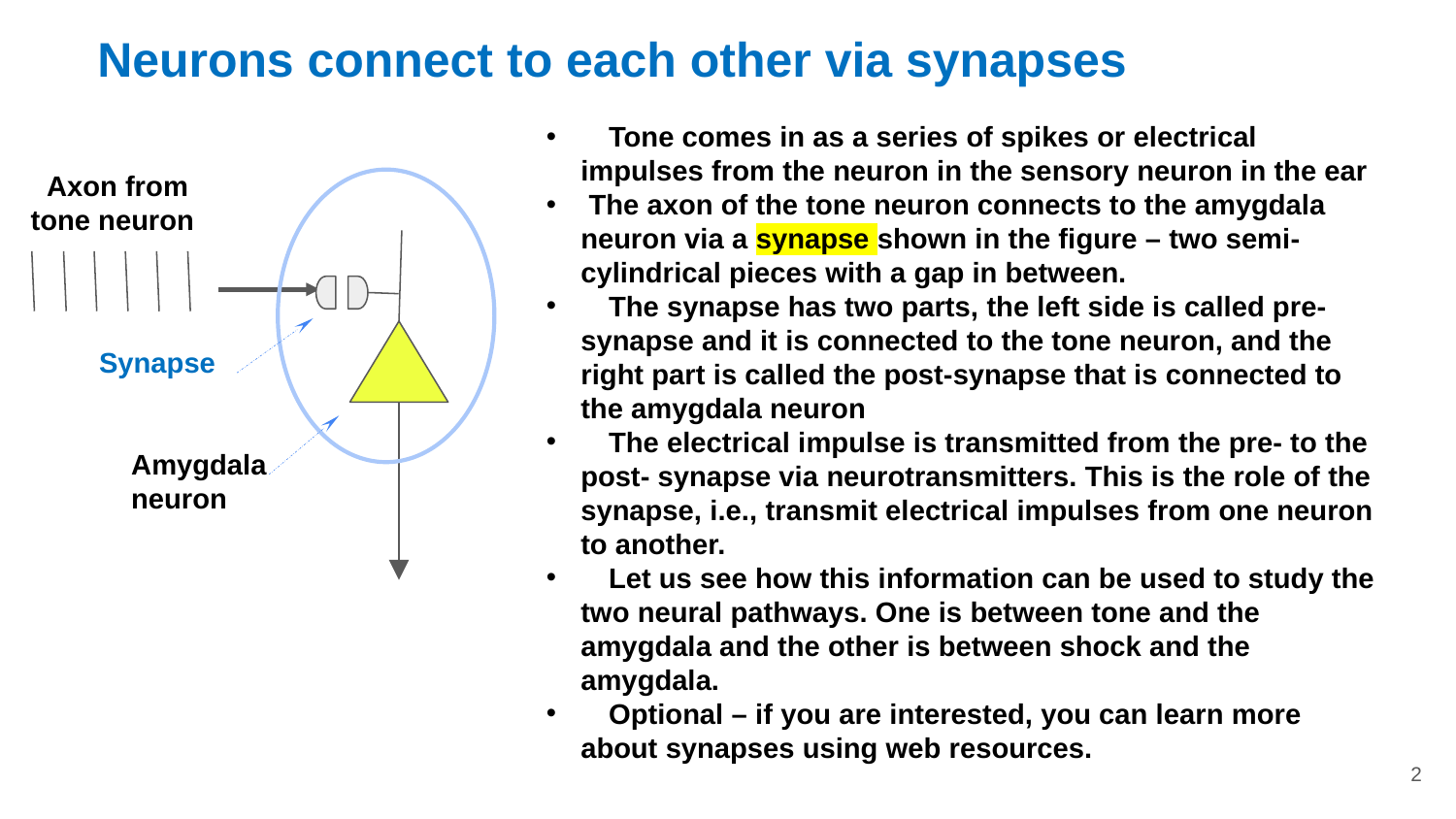

Neurons connect to each other via synapses
 	Tone comes in as a series of spikes or electrical impulses from the neuron in the sensory neuron in the ear
 The axon of the tone neuron connects to the amygdala neuron via a synapse shown in the figure – two semi-cylindrical pieces with a gap in between.
 	The synapse has two parts, the left side is called pre-synapse and it is connected to the tone neuron, and the right part is called the post-synapse that is connected to the amygdala neuron
 	The electrical impulse is transmitted from the pre- to the post- synapse via neurotransmitters. This is the role of the synapse, i.e., transmit electrical impulses from one neuron to another.
 	Let us see how this information can be used to study the two neural pathways. One is between tone and the amygdala and the other is between shock and the amygdala.
 	Optional – if you are interested, you can learn more about synapses using web resources.

  Axon from tone neuron

Synapse
Amygdala neuron
2